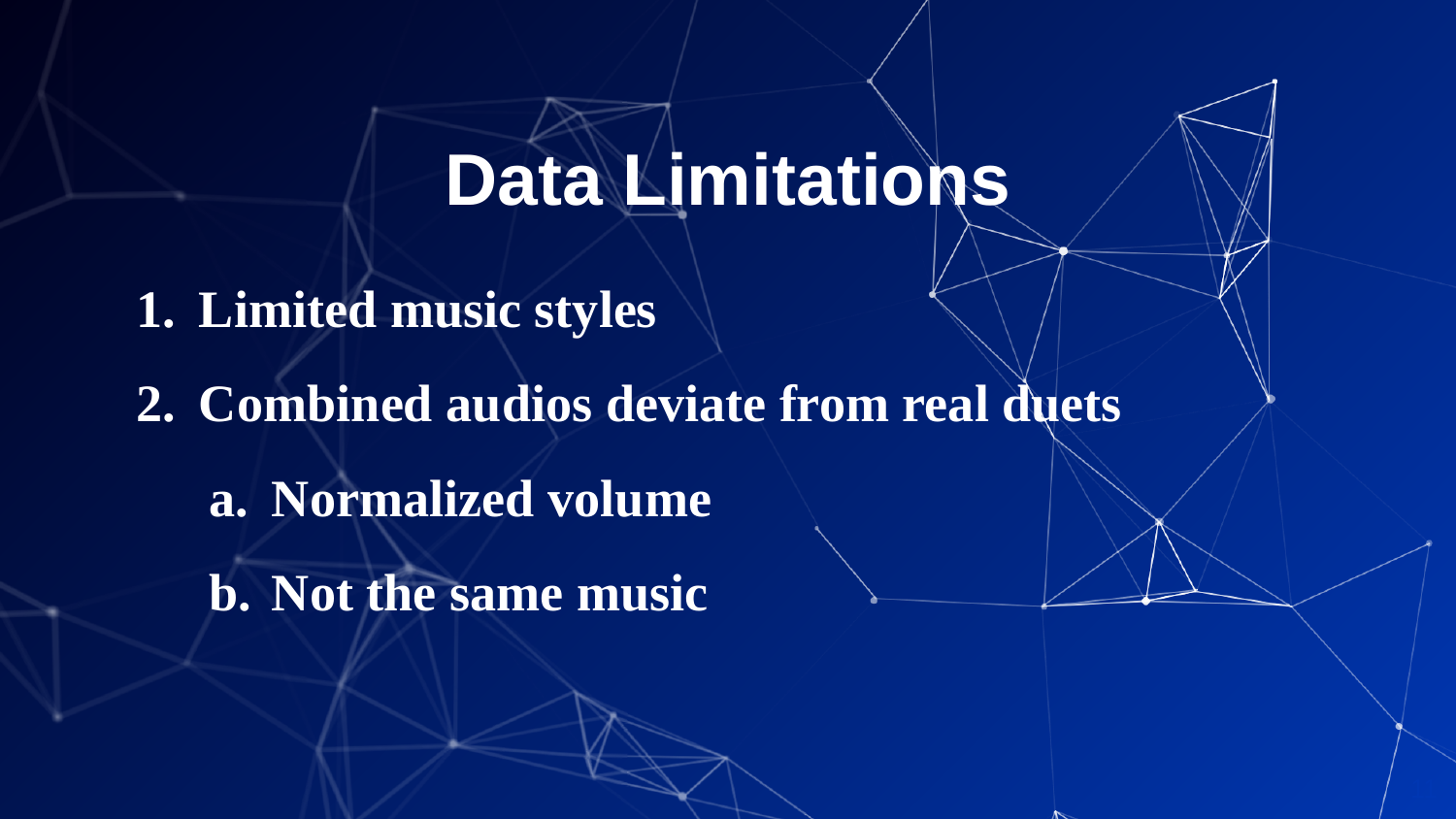

# Data Limitations
Limited music styles
Combined audios deviate from real duets
Normalized volume
Not the same music
11